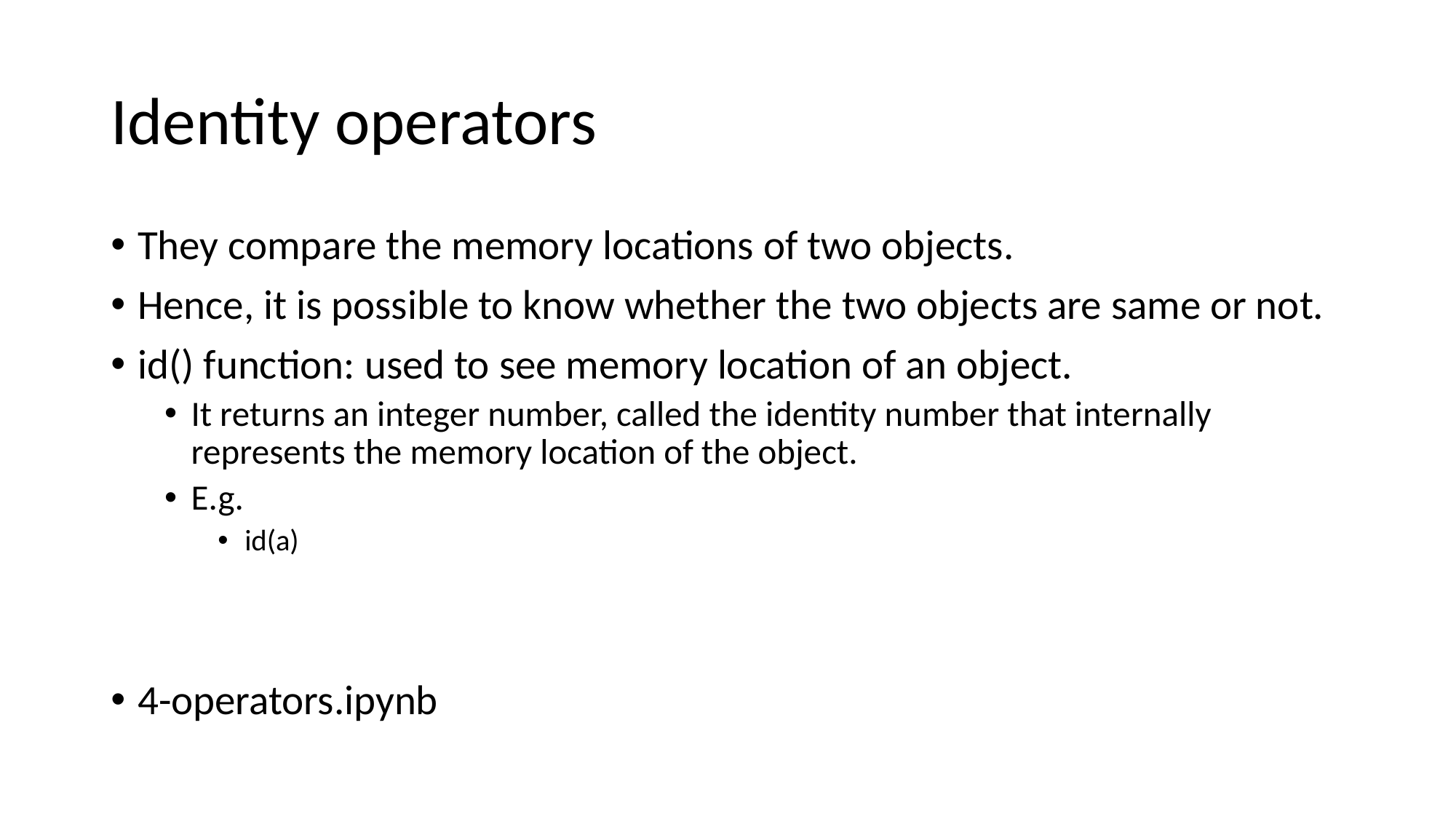

# Identity operators
They compare the memory locations of two objects.
Hence, it is possible to know whether the two objects are same or not.
id() function: used to see memory location of an object.
It returns an integer number, called the identity number that internally represents the memory location of the object.
E.g.
id(a)

4-operators.ipynb